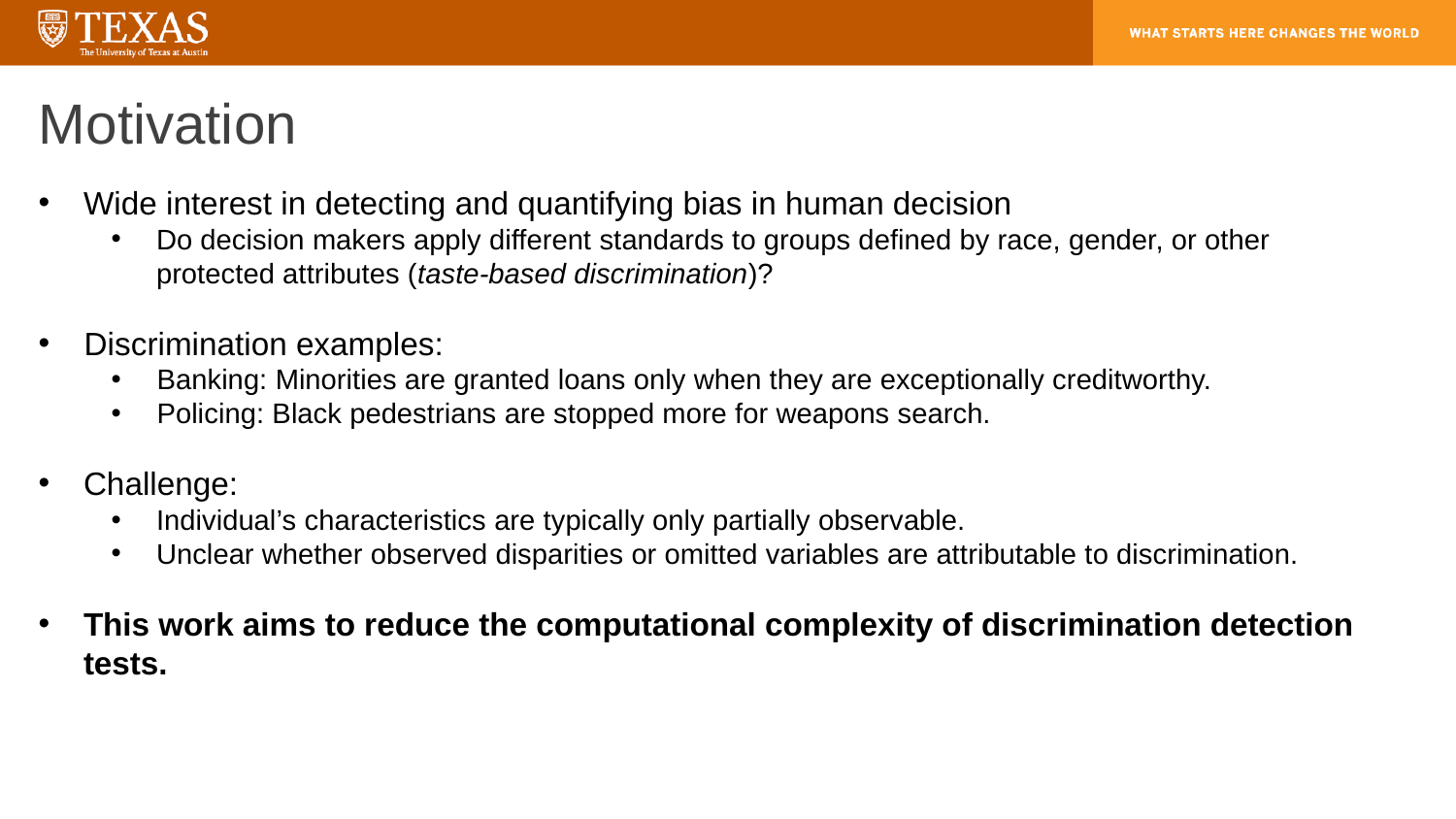

# Motivation
Wide interest in detecting and quantifying bias in human decision
Do decision makers apply different standards to groups defined by race, gender, or other protected attributes (taste-based discrimination)?

Discrimination examples:
Banking: Minorities are granted loans only when they are exceptionally creditworthy.
Policing: Black pedestrians are stopped more for weapons search.

Challenge:
Individual’s characteristics are typically only partially observable.
Unclear whether observed disparities or omitted variables are attributable to discrimination.

This work aims to reduce the computational complexity of discrimination detection tests.